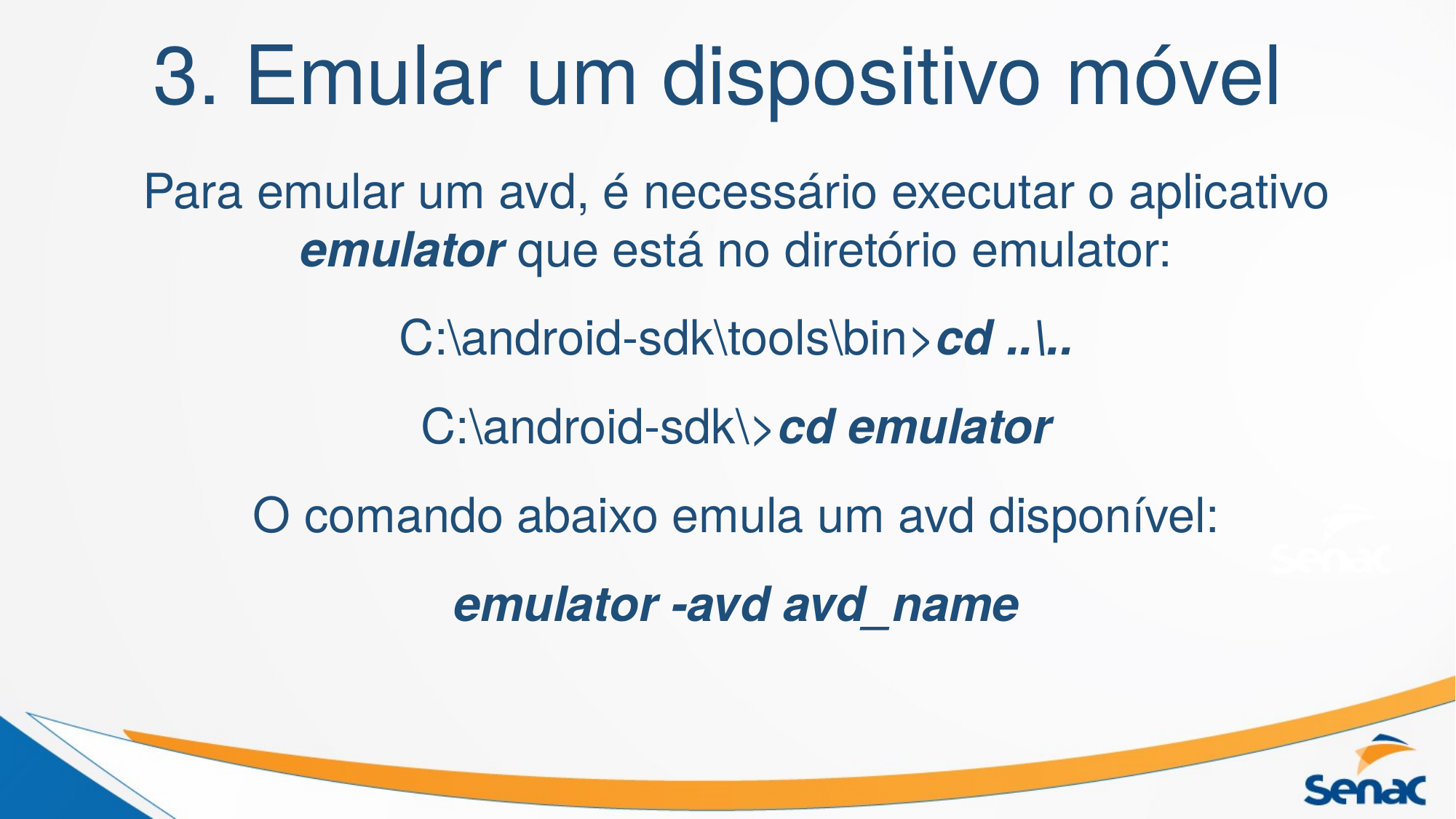

# 3. Emular um dispositivo móvel
Para emular um avd, é necessário executar o aplicativo emulator que está no diretório emulator:
C:\android-sdk\tools\bin>cd ..\..
C:\android-sdk\>cd emulator
O comando abaixo emula um avd disponível:
emulator -avd avd_name